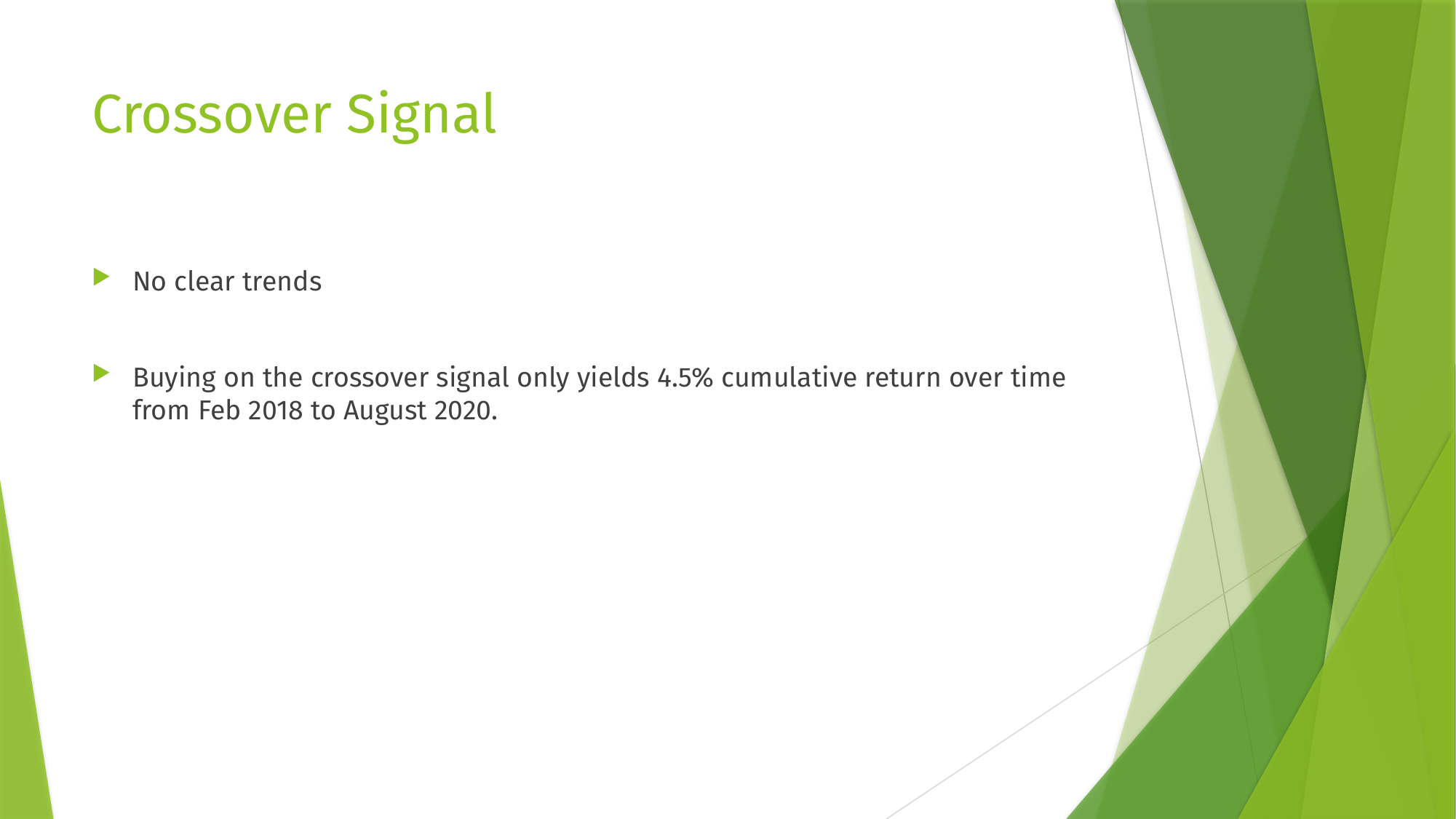

# Crossover Signal
No clear trends

Buying on the crossover signal only yields 4.5% cumulative return over time  from Feb 2018 to August 2020.